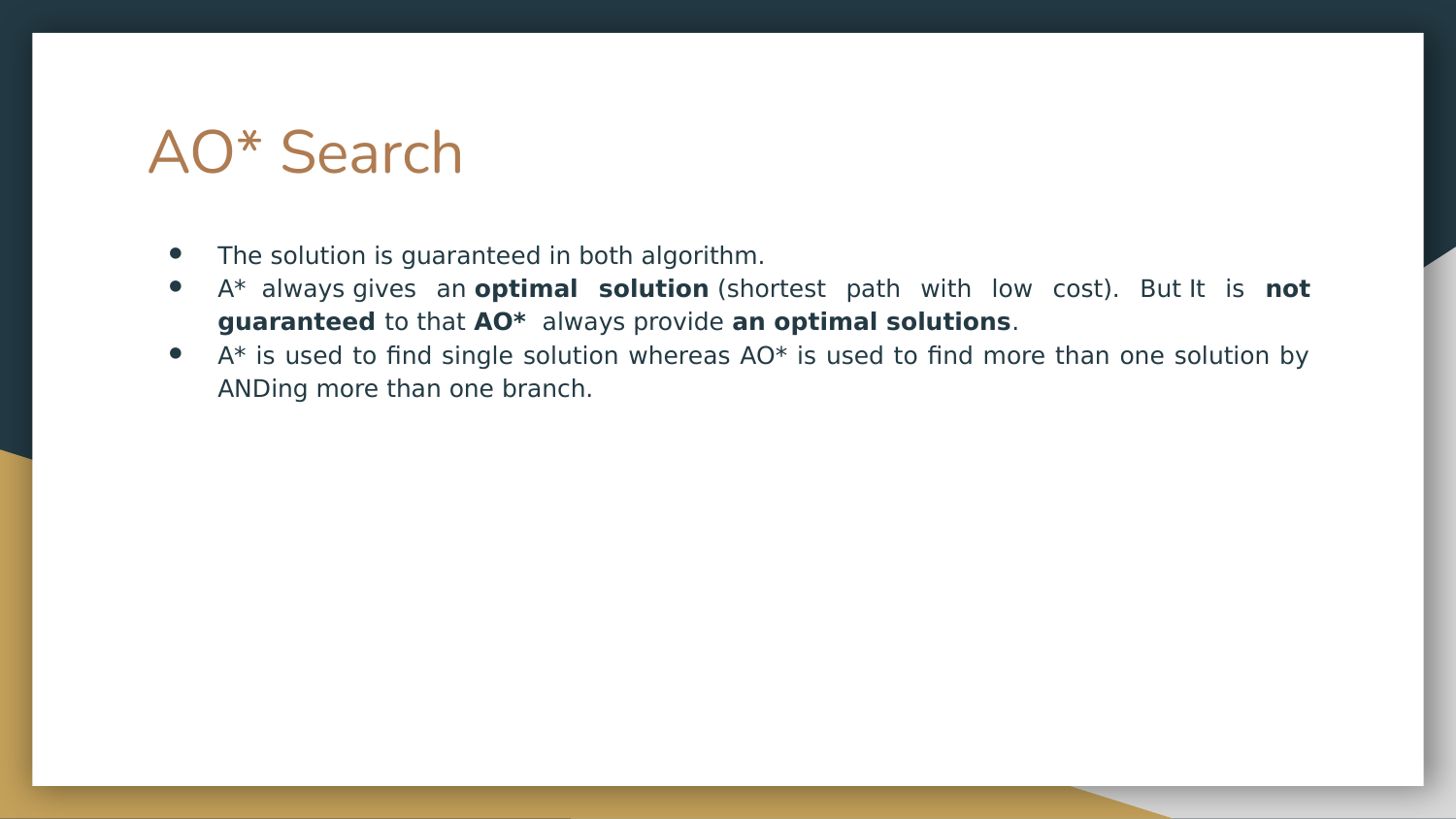

# AO* Search
The solution is guaranteed in both algorithm.
A*  always gives an optimal solution (shortest path with low cost). But It is not guaranteed to that AO*  always provide an optimal solutions.
A* is used to find single solution whereas AO* is used to find more than one solution by ANDing more than one branch.